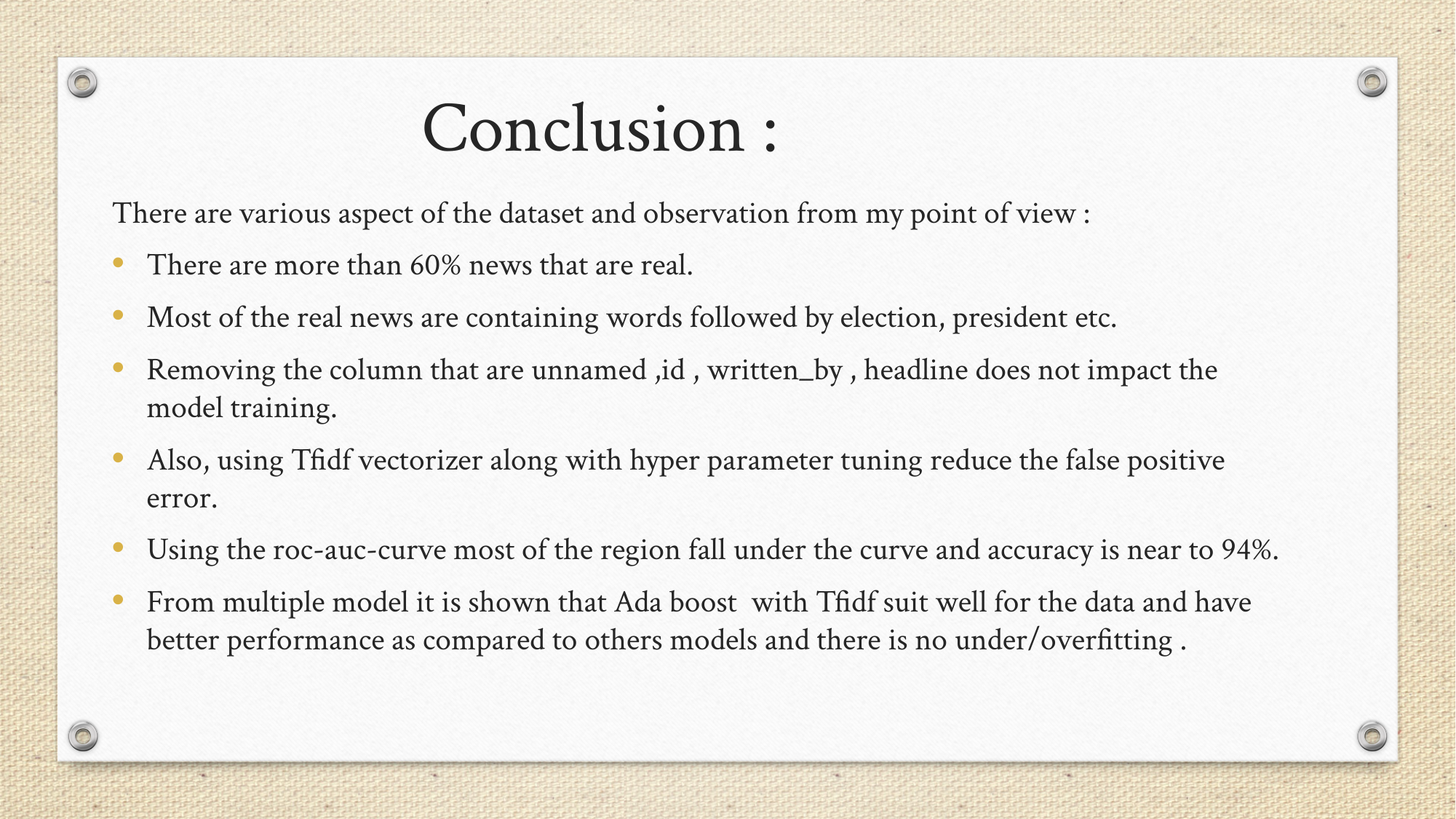

Conclusion :
There are various aspect of the dataset and observation from my point of view :
There are more than 60% news that are real.
Most of the real news are containing words followed by election, president etc.
Removing the column that are unnamed ,id , written_by , headline does not impact the model training.
Also, using Tfidf vectorizer along with hyper parameter tuning reduce the false positive error.
Using the roc-auc-curve most of the region fall under the curve and accuracy is near to 94%.
From multiple model it is shown that Ada boost  with Tfidf suit well for the data and have better performance as compared to others models and there is no under/overfitting .